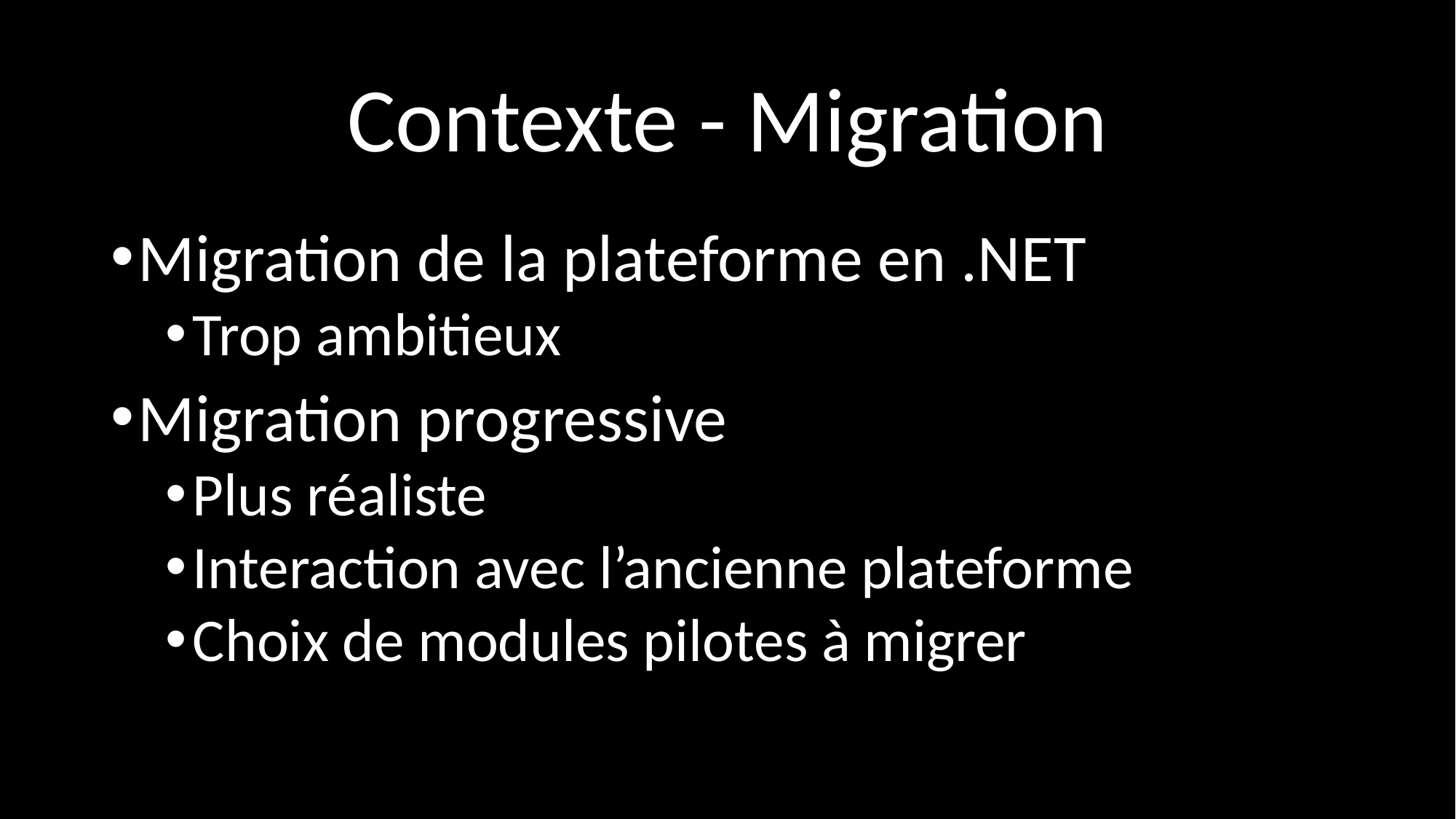

# Contexte - Migration
Migration de la plateforme en .NET
Trop ambitieux
Migration progressive
Plus réaliste
Interaction avec l’ancienne plateforme
Choix de modules pilotes à migrer